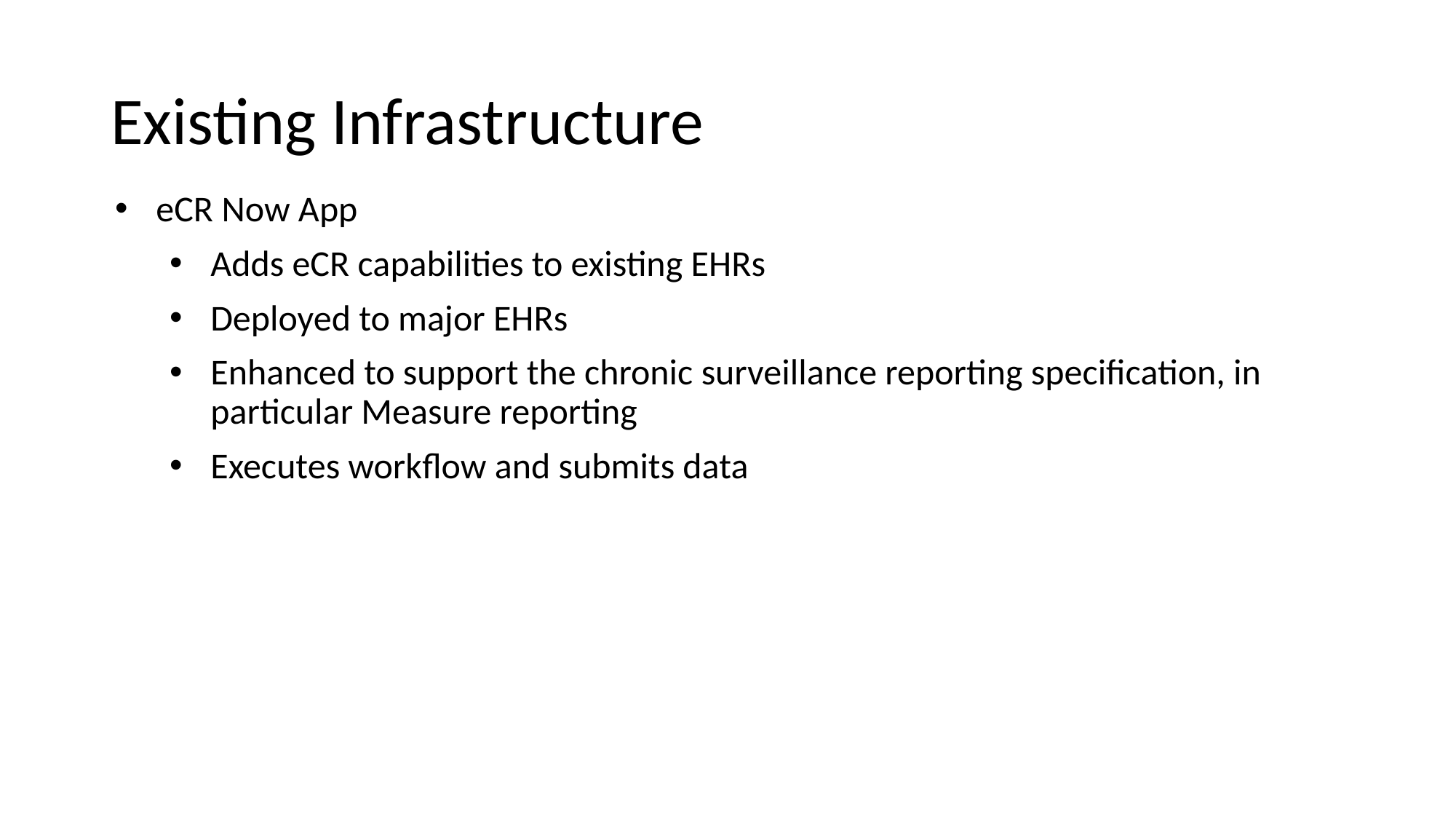

Existing Infrastructure
eCR Now App
Adds eCR capabilities to existing EHRs
Deployed to major EHRs
Enhanced to support the chronic surveillance reporting specification, in particular Measure reporting
Executes workflow and submits data